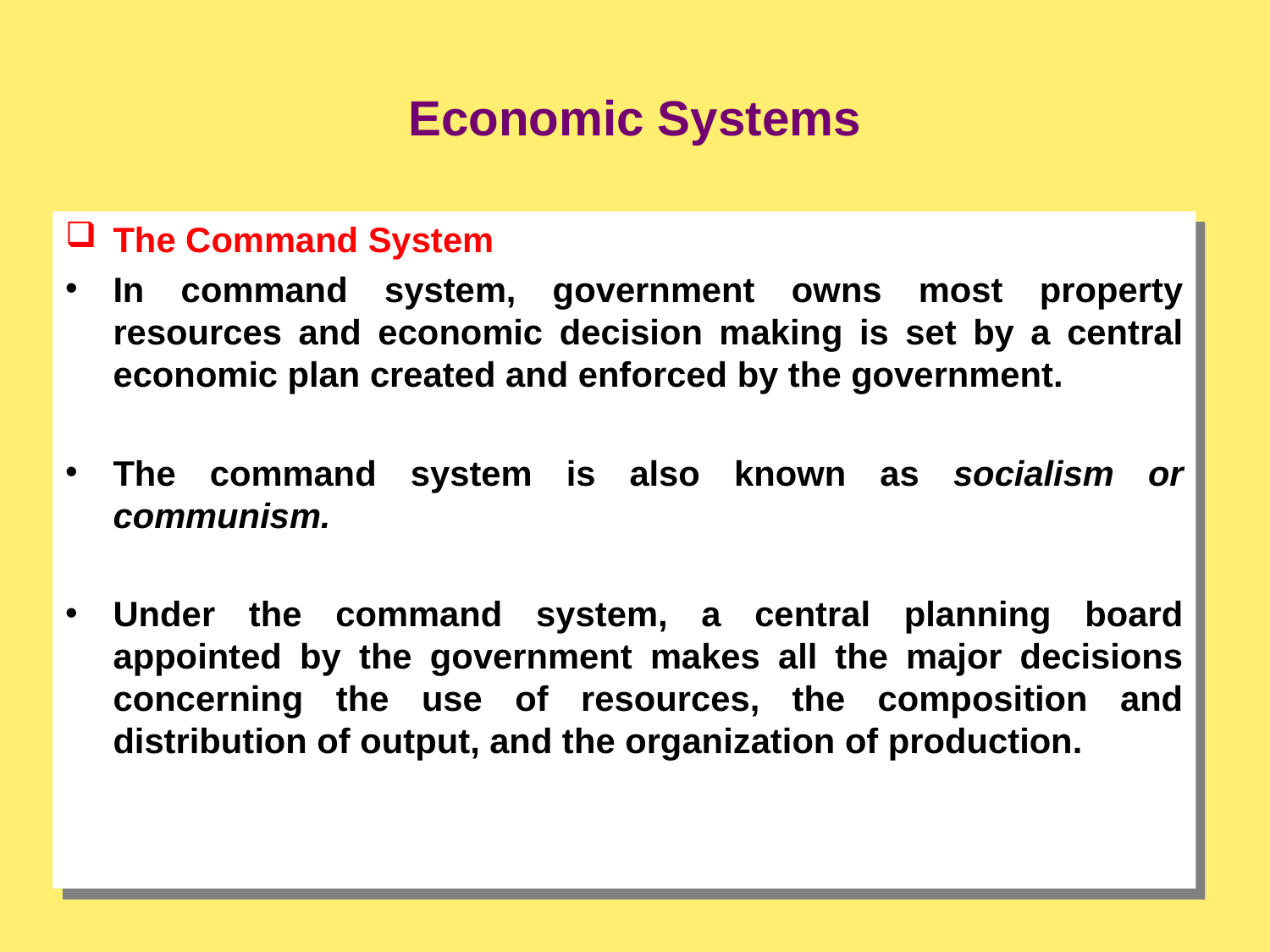

Economic Systems
The Command System
In command system, government owns most property resources and economic decision making is set by a central economic plan created and enforced by the government.

The command system is also known as socialism or communism.

Under the command system, a central planning board appointed by the government makes all the major decisions concerning the use of resources, the composition and distribution of output, and the organization of production.